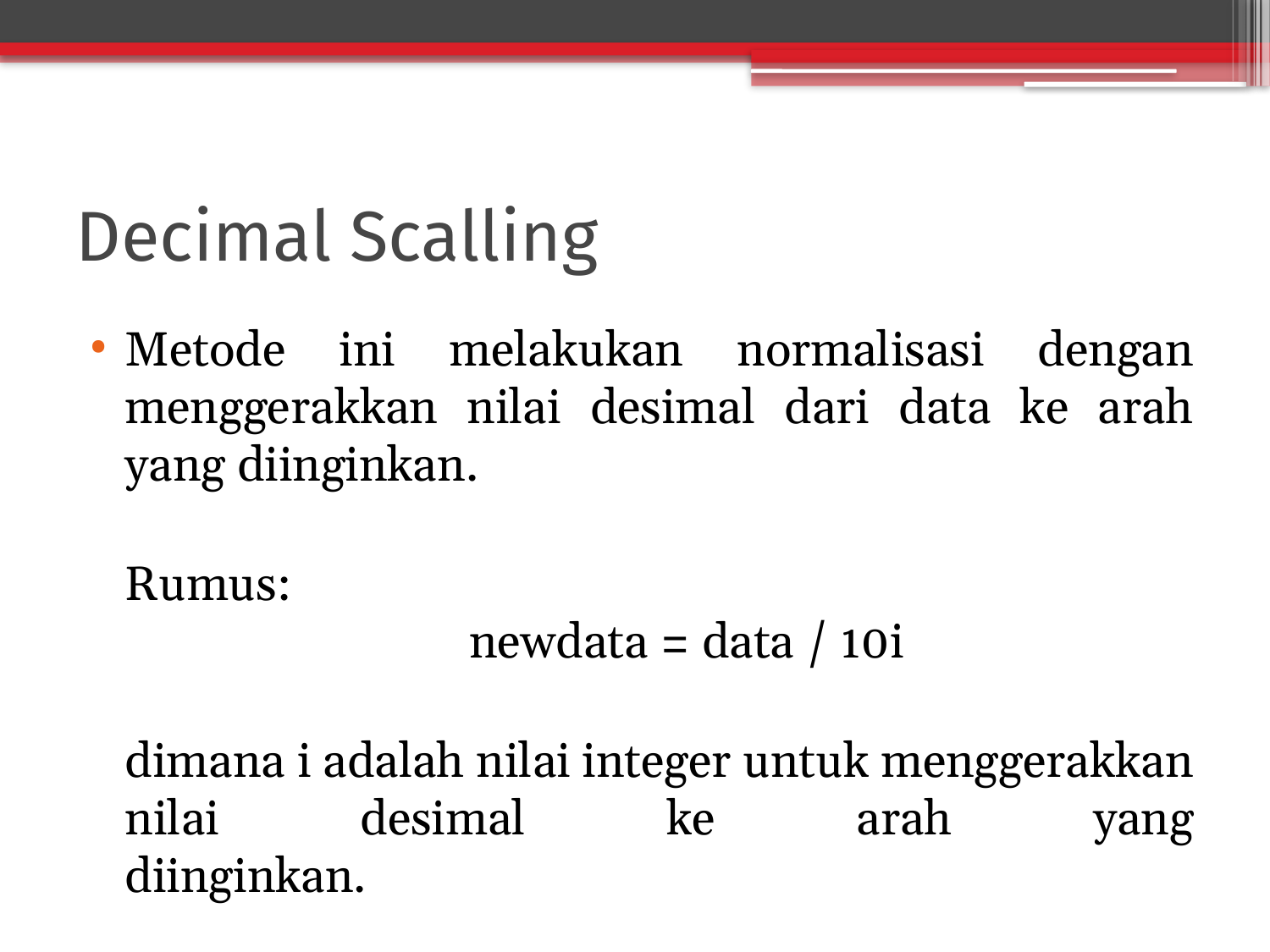

# Decimal Scalling
Metode ini melakukan normalisasi dengan menggerakkan nilai desimal dari data ke arah
yang diinginkan.
Rumus:
   	                   newdata = data / 10i
dimana i adalah nilai integer untuk menggerakkan nilai desimal ke arah yang
diinginkan.